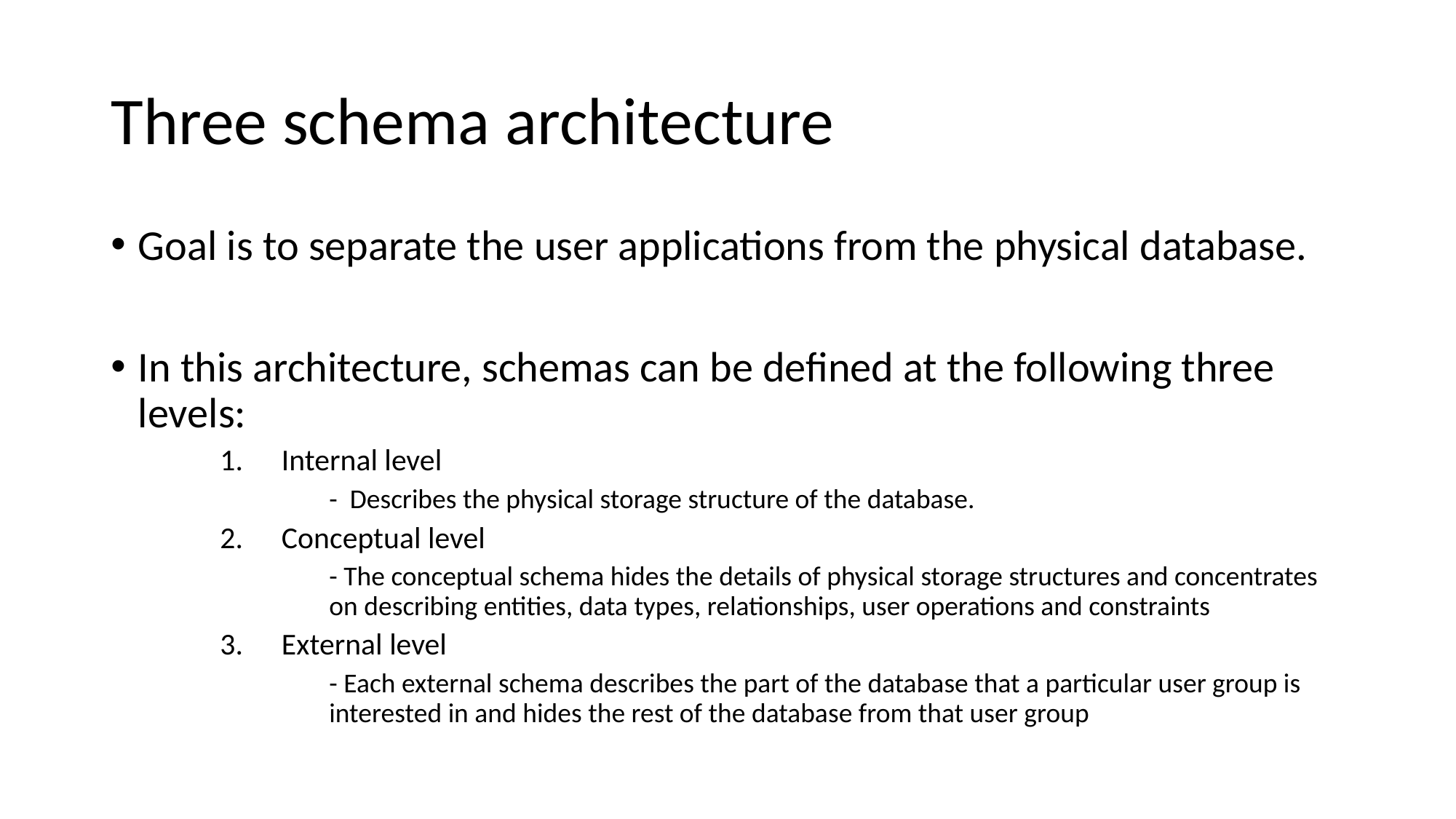

# Three schema architecture
Goal is to separate the user applications from the physical database.

In this architecture, schemas can be defined at the following three levels:
Internal level
-  Describes the physical storage structure of the database.
Conceptual level
- The conceptual schema hides the details of physical storage structures and concentrates on describing entities, data types, relationships, user operations and constraints
External level
- Each external schema describes the part of the database that a particular user group is interested in and hides the rest of the database from that user group